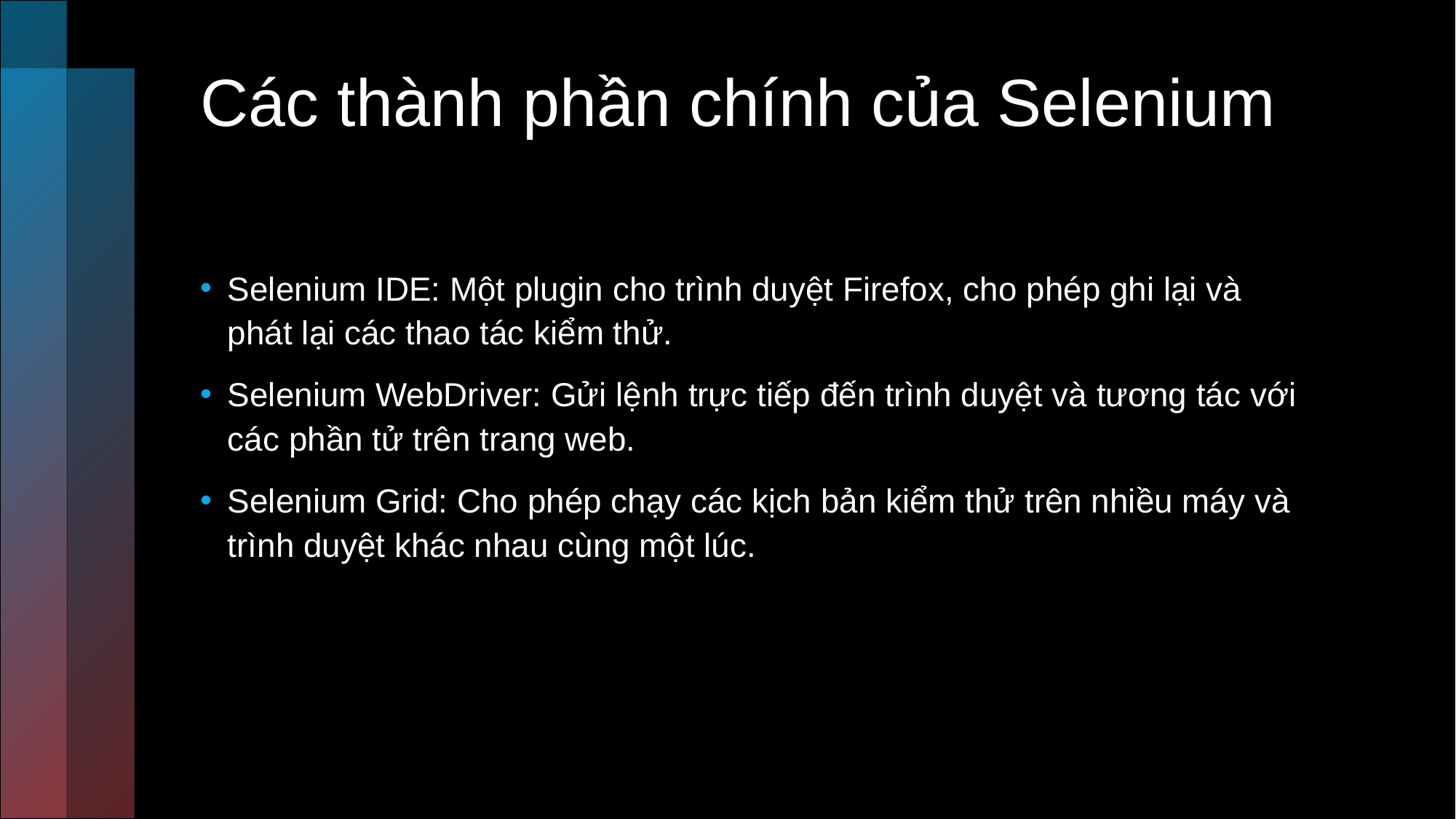

# Các thành phần chính của Selenium
Selenium IDE: Một plugin cho trình duyệt Firefox, cho phép ghi lại và phát lại các thao tác kiểm thử.
Selenium WebDriver: Gửi lệnh trực tiếp đến trình duyệt và tương tác với các phần tử trên trang web.
Selenium Grid: Cho phép chạy các kịch bản kiểm thử trên nhiều máy và trình duyệt khác nhau cùng một lúc.